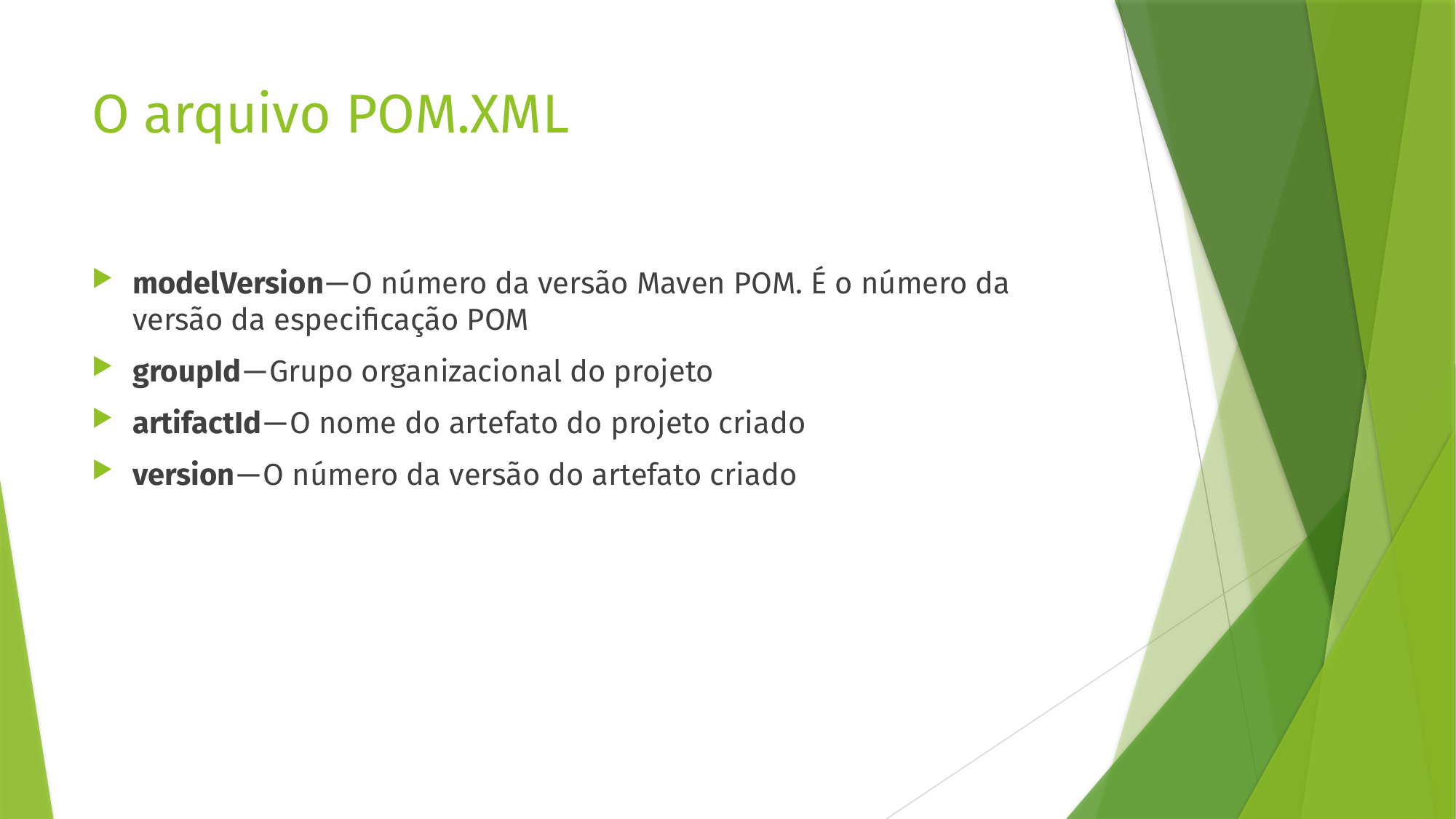

# O arquivo POM.XML
modelVersion — O número da versão Maven POM. É o número da versão da especificação POM
groupId — Grupo organizacional do projeto
artifactId — O nome do artefato do projeto criado
version — O número da versão do artefato criado